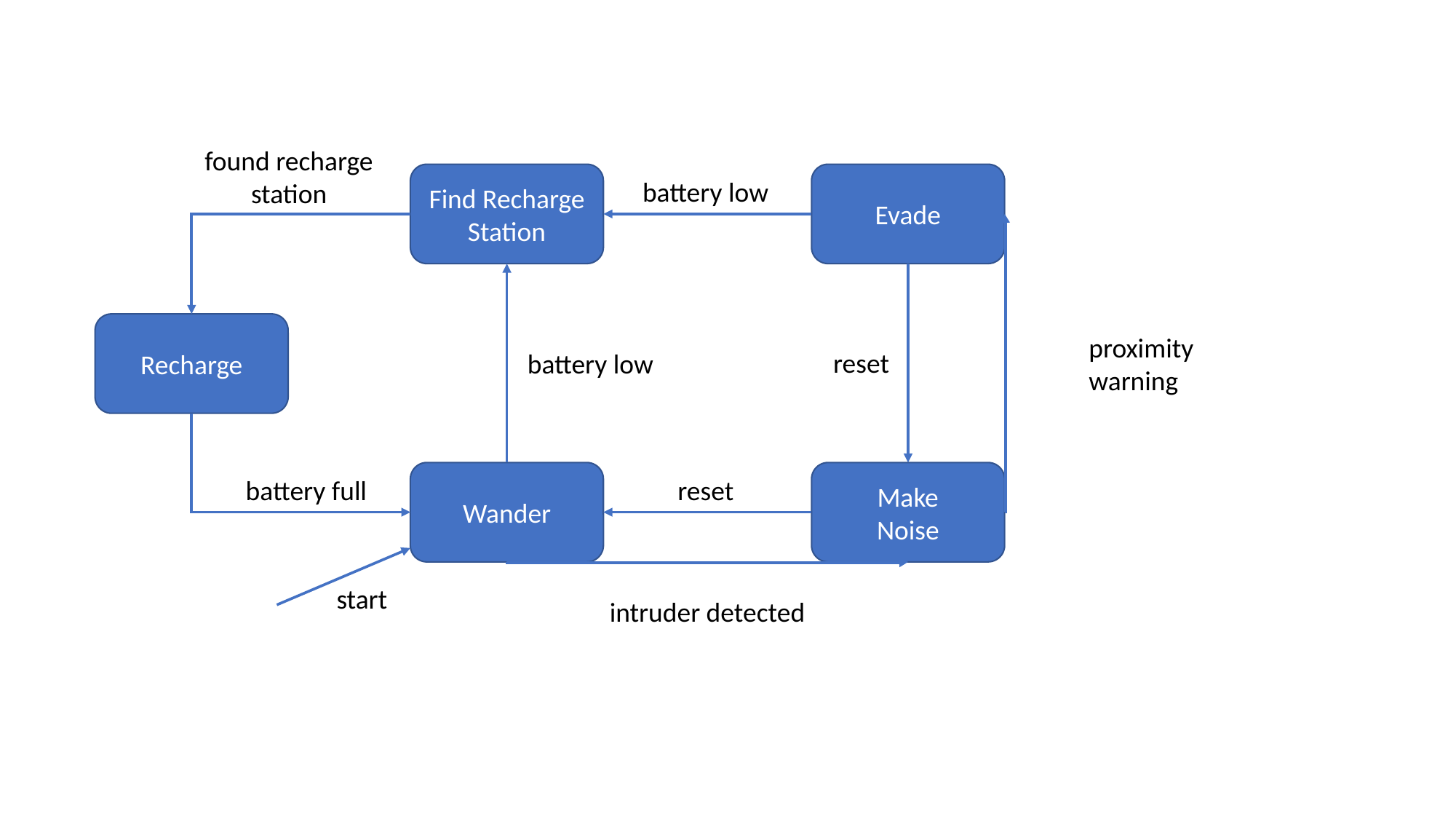

found recharge station
Evade
Find Recharge
Station
battery low
Recharge
proximity warning
reset
battery low
Make
Noise
Wander
battery full
reset
start
intruder detected